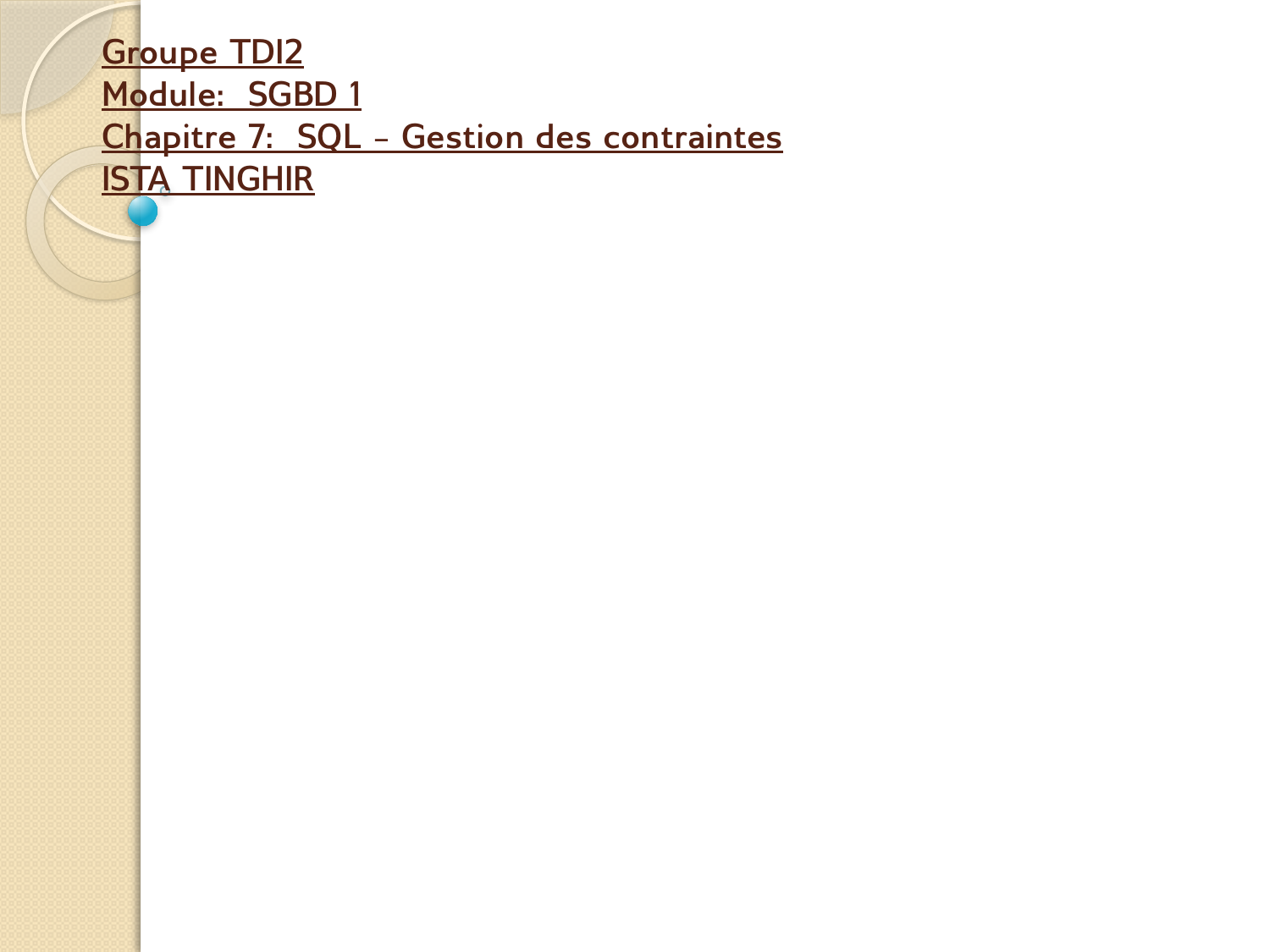

# Groupe TDI2 Module:  SGBD 1 Chapitre 7:  SQL – Gestion des contraintes ISTA TINGHIR